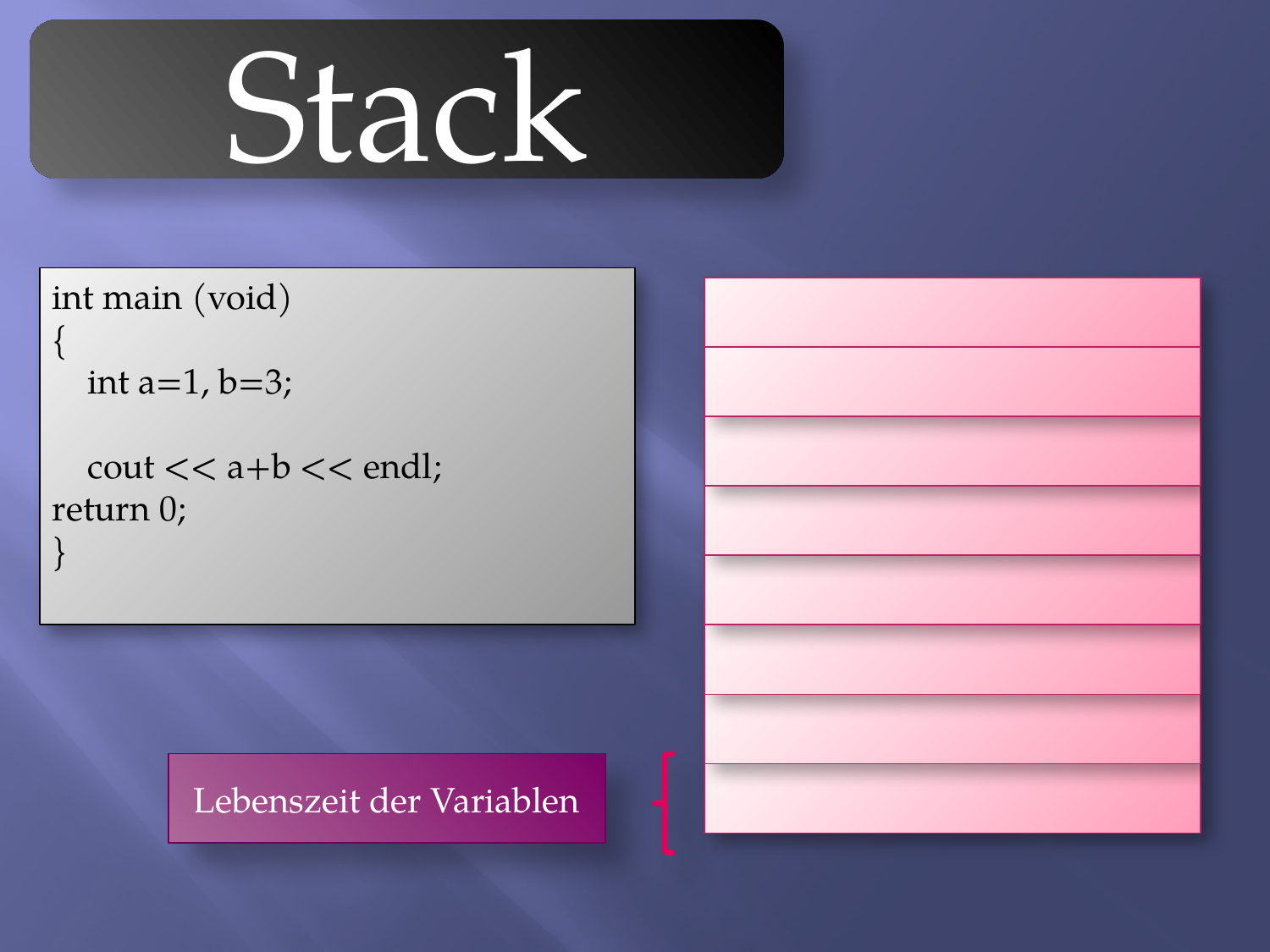

Stack
int main (void)
{
    int a=1, b=3;

    cout << a+b << endl;
return 0;
}

a=1 b=3

Lebenszeit der Variablen